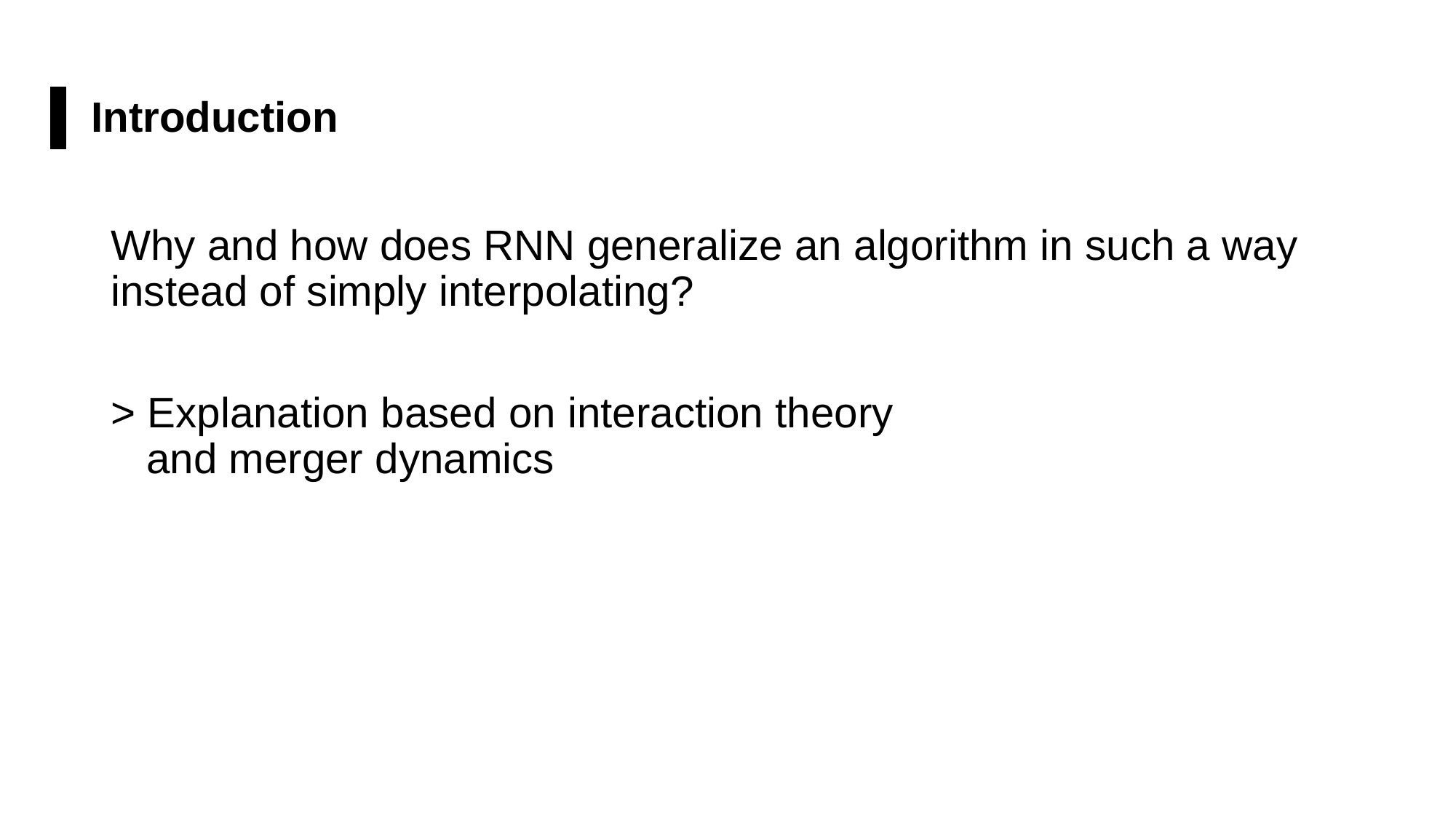

Introduction

Why and how does RNN generalize an algorithm in such a way instead of simply interpolating?

> Explanation based on interaction theory
   and merger dynamics